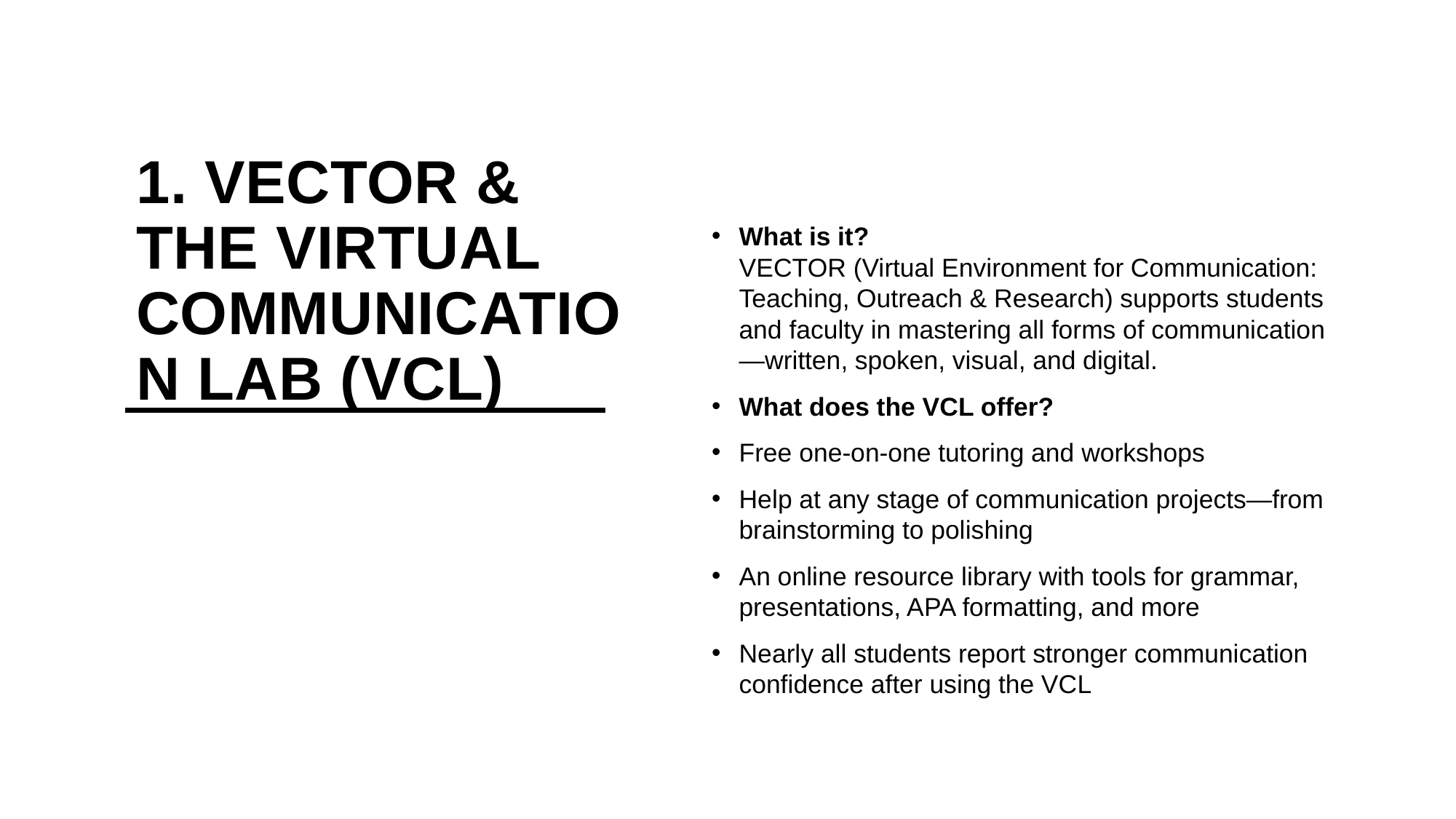

# 1. VECTOR & The Virtual Communication Lab (VCL)
What is it?
VECTOR (Virtual Environment for Communication: Teaching, Outreach & Research) supports students and faculty in mastering all forms of communication—written, spoken, visual, and digital.
What does the VCL offer?
Free one-on-one tutoring and workshops
Help at any stage of communication projects—from brainstorming to polishing
An online resource library with tools for grammar, presentations, APA formatting, and more
Nearly all students report stronger communication confidence after using the VCL